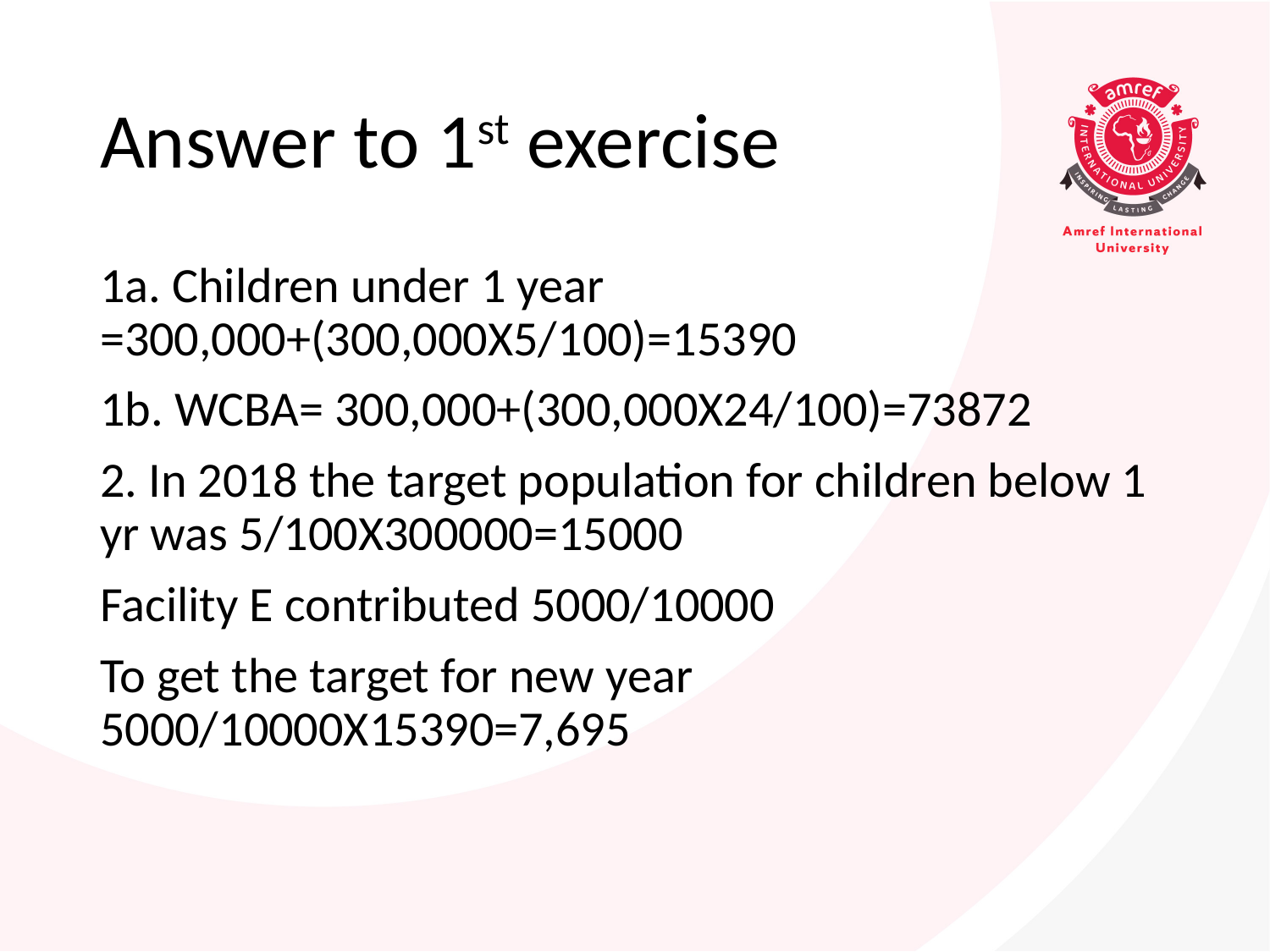

# Answer to 1st exercise
1a. Children under 1 year =300,000+(300,000X5/100)=15390
1b. WCBA= 300,000+(300,000X24/100)=73872
2. In 2018 the target population for children below 1 yr was 5/100X300000=15000
Facility E contributed 5000/10000
To get the target for new year 5000/10000X15390=7,695